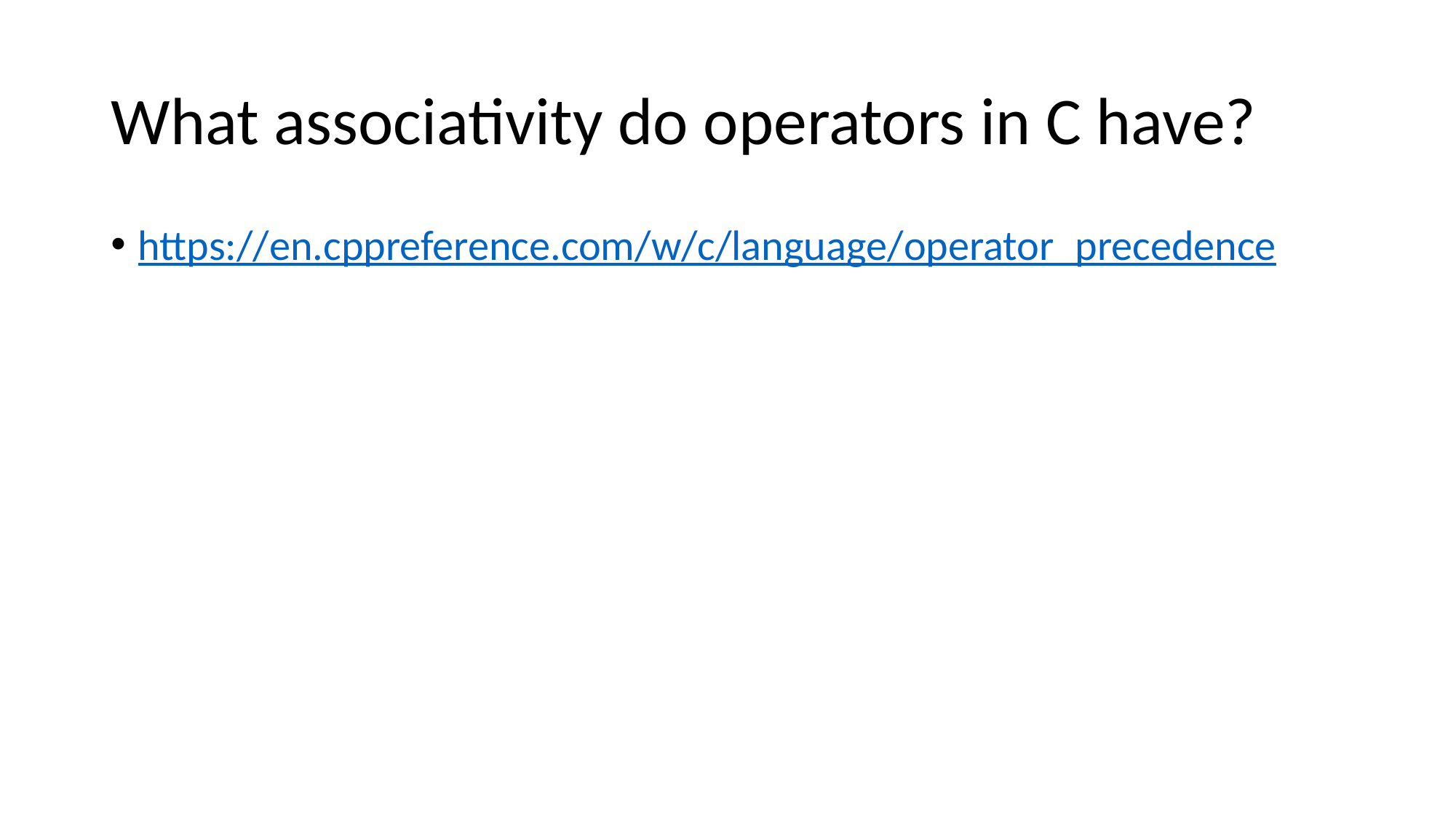

# What associativity do operators in C have?
https://en.cppreference.com/w/c/language/operator_precedence